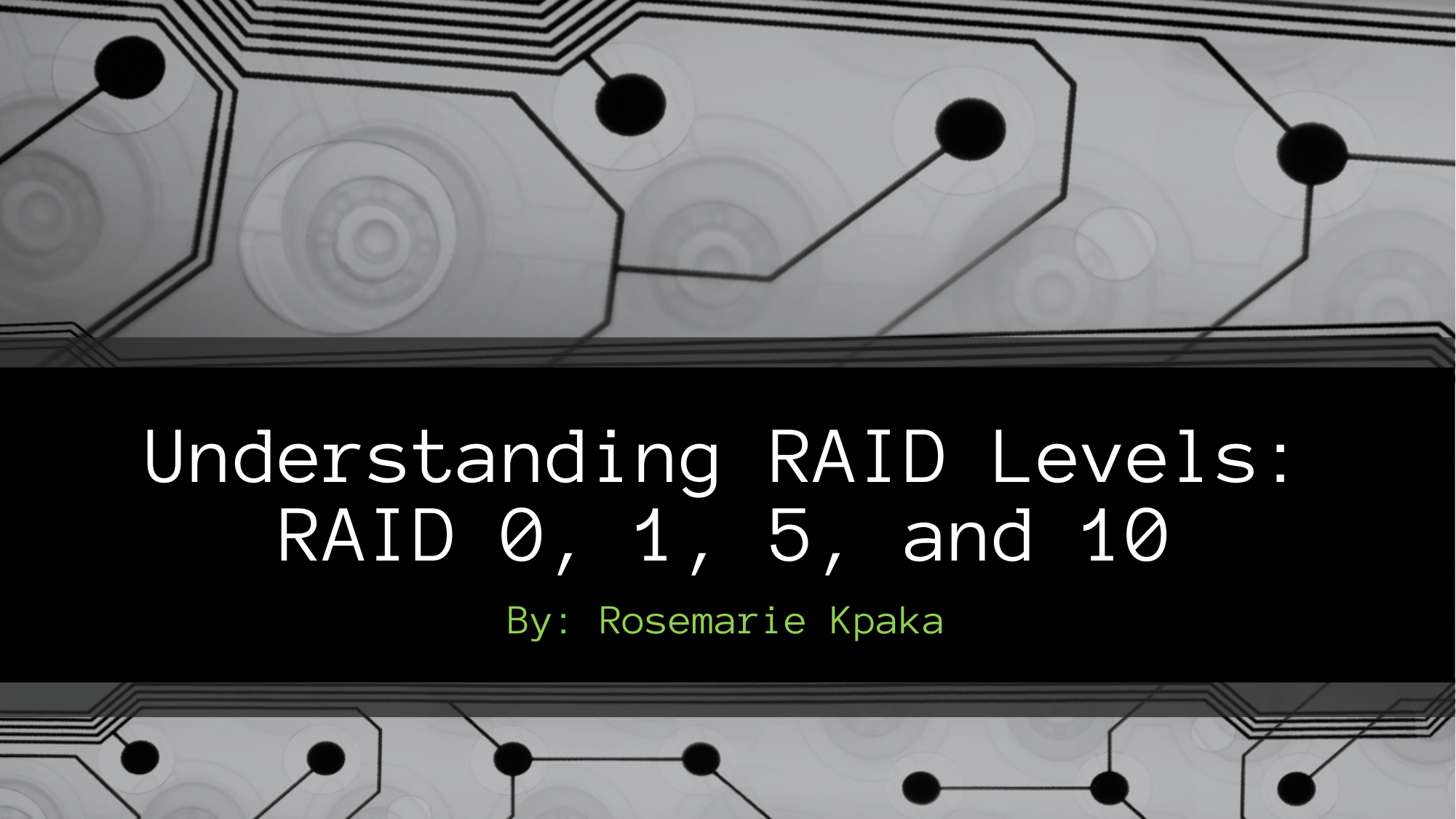

# Understanding RAID Levels: RAID 0, 1, 5, and 10
By: Rosemarie Kpaka